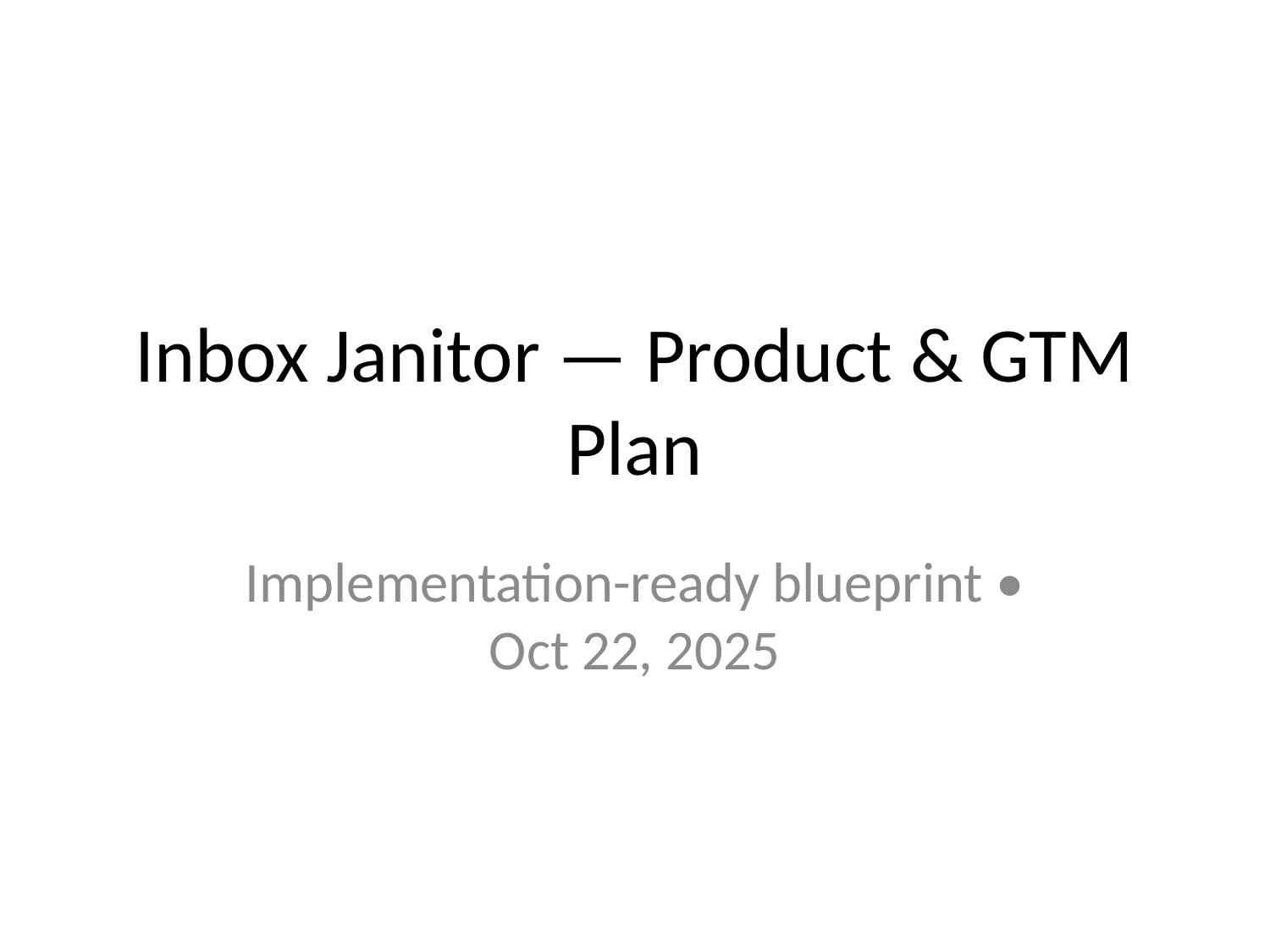

# Inbox Janitor — Product & GTM Plan
Implementation-ready blueprint • Oct 22, 2025